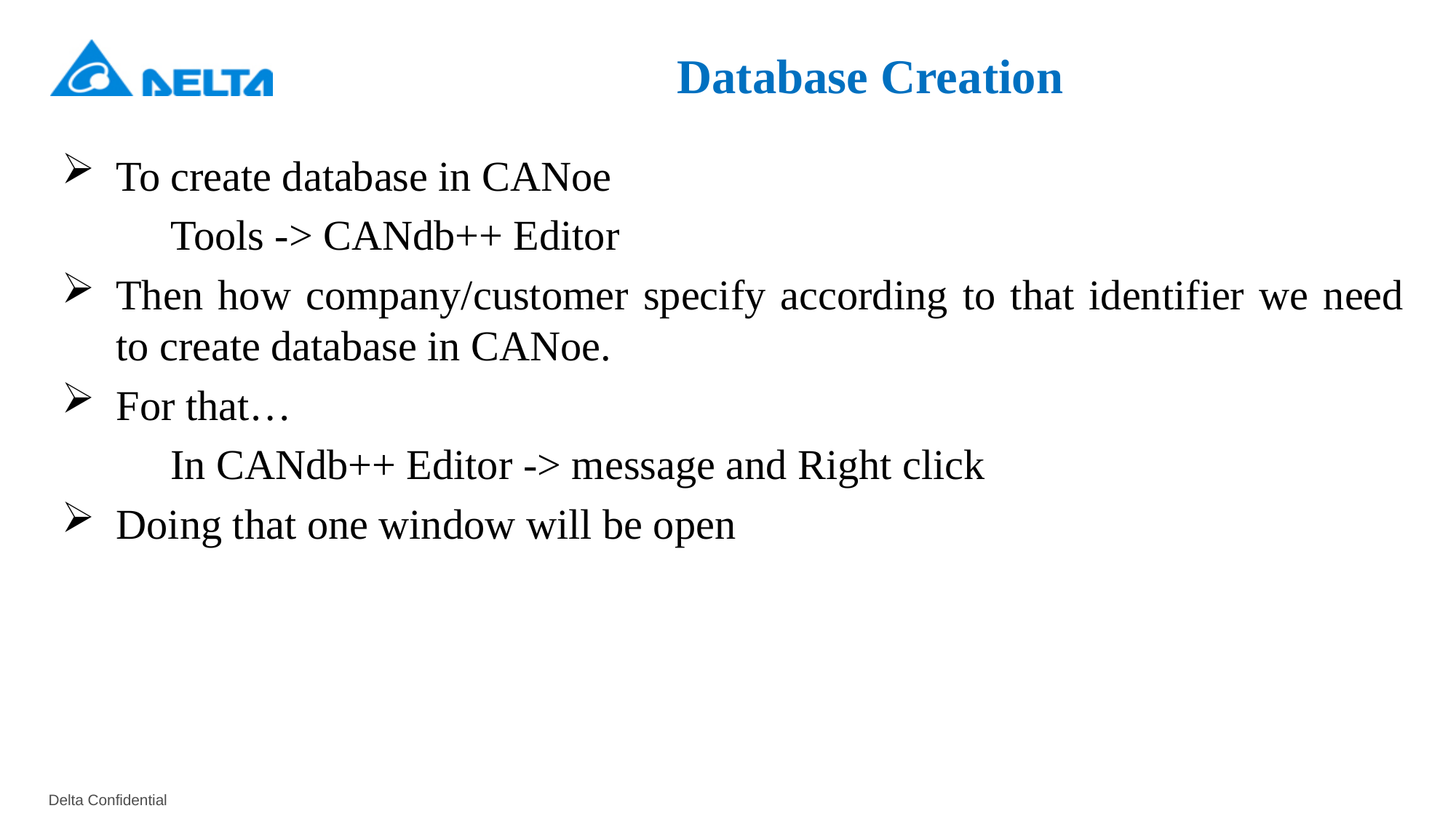

# Database Creation
To create database in CANoe
	Tools -> CANdb++ Editor
Then how company/customer specify according to that identifier we need to create database in CANoe.
For that…
	In CANdb++ Editor -> message and Right click
Doing that one window will be open